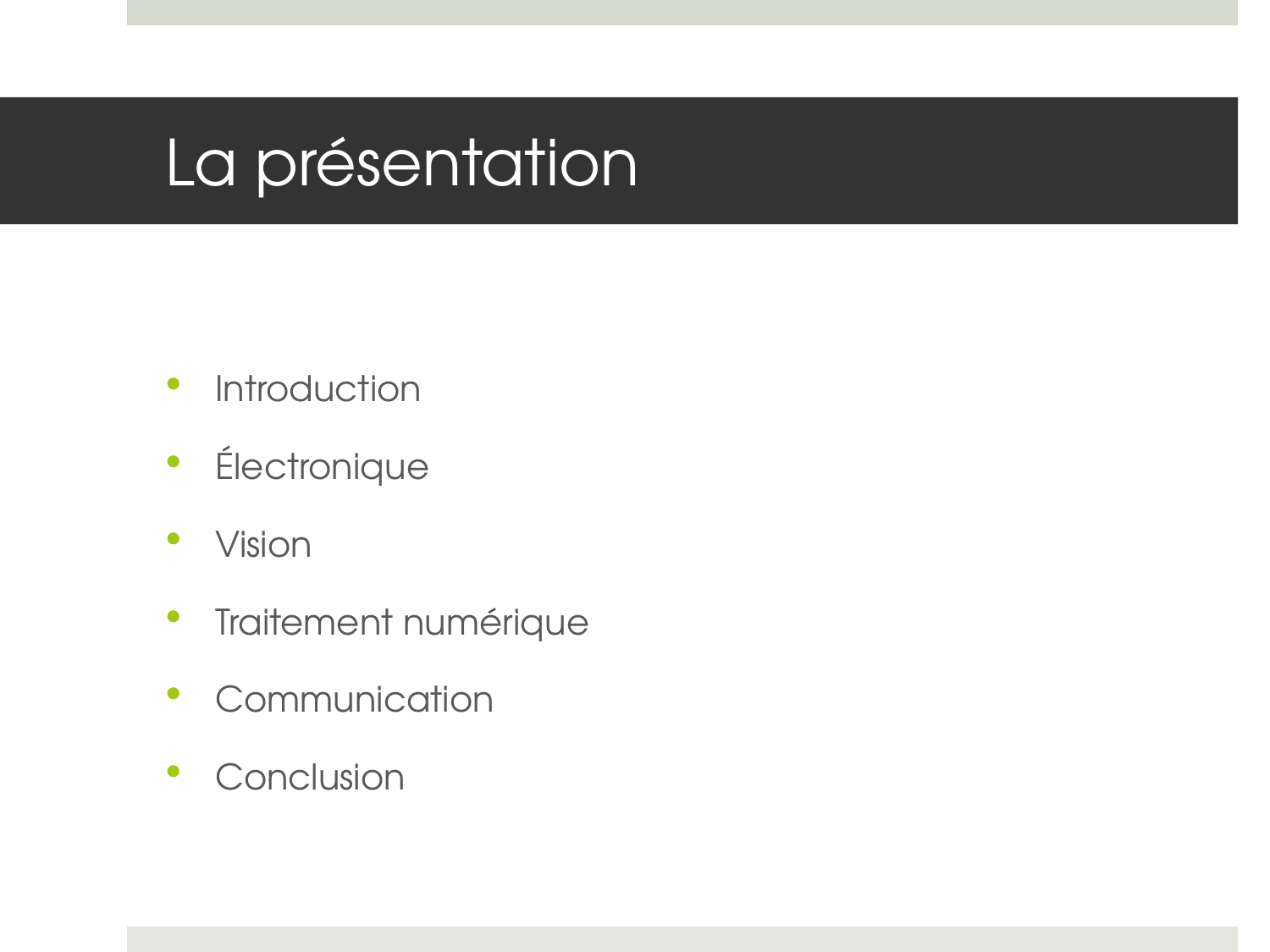

# La présentation
Introduction
Électronique
Vision
Traitement numérique
Communication
Conclusion